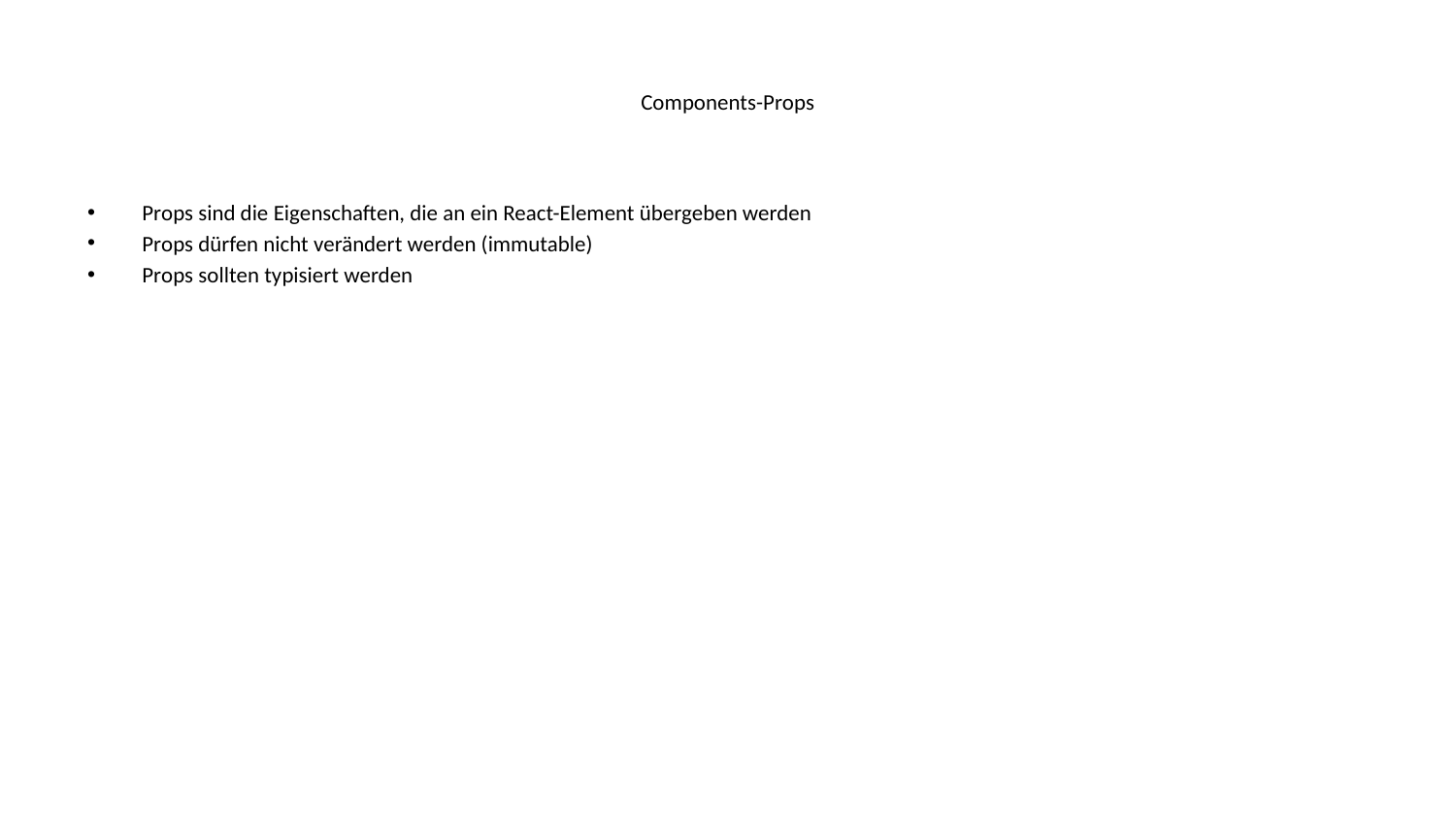

# Components-Props
Props sind die Eigenschaften, die an ein React-Element übergeben werden
Props dürfen nicht verändert werden (immutable)
Props sollten typisiert werden